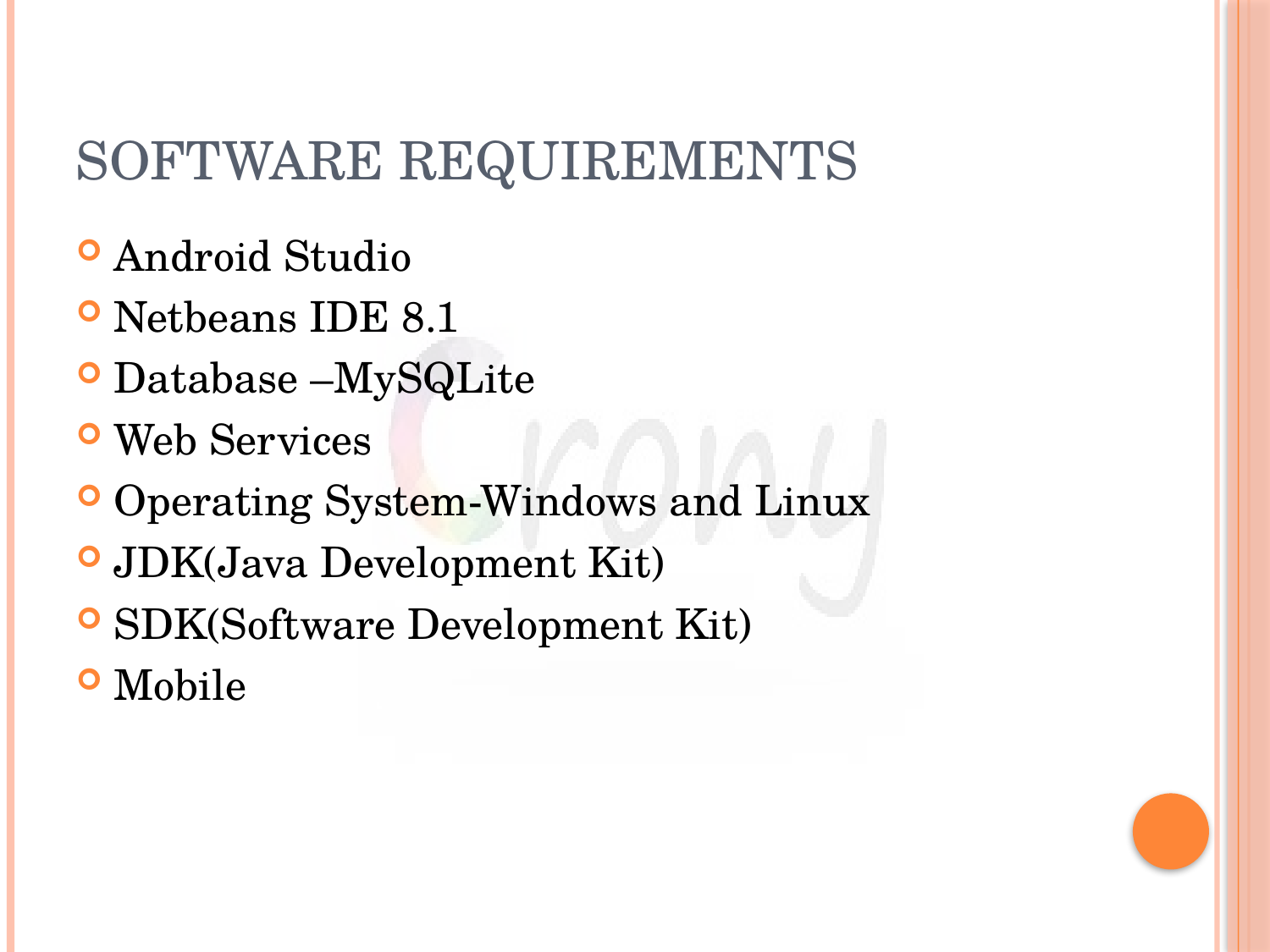

# Software Requirements
Android Studio
Netbeans IDE 8.1
Database –MySQLite
Web Services
Operating System-Windows and Linux
JDK(Java Development Kit)
SDK(Software Development Kit)
Mobile